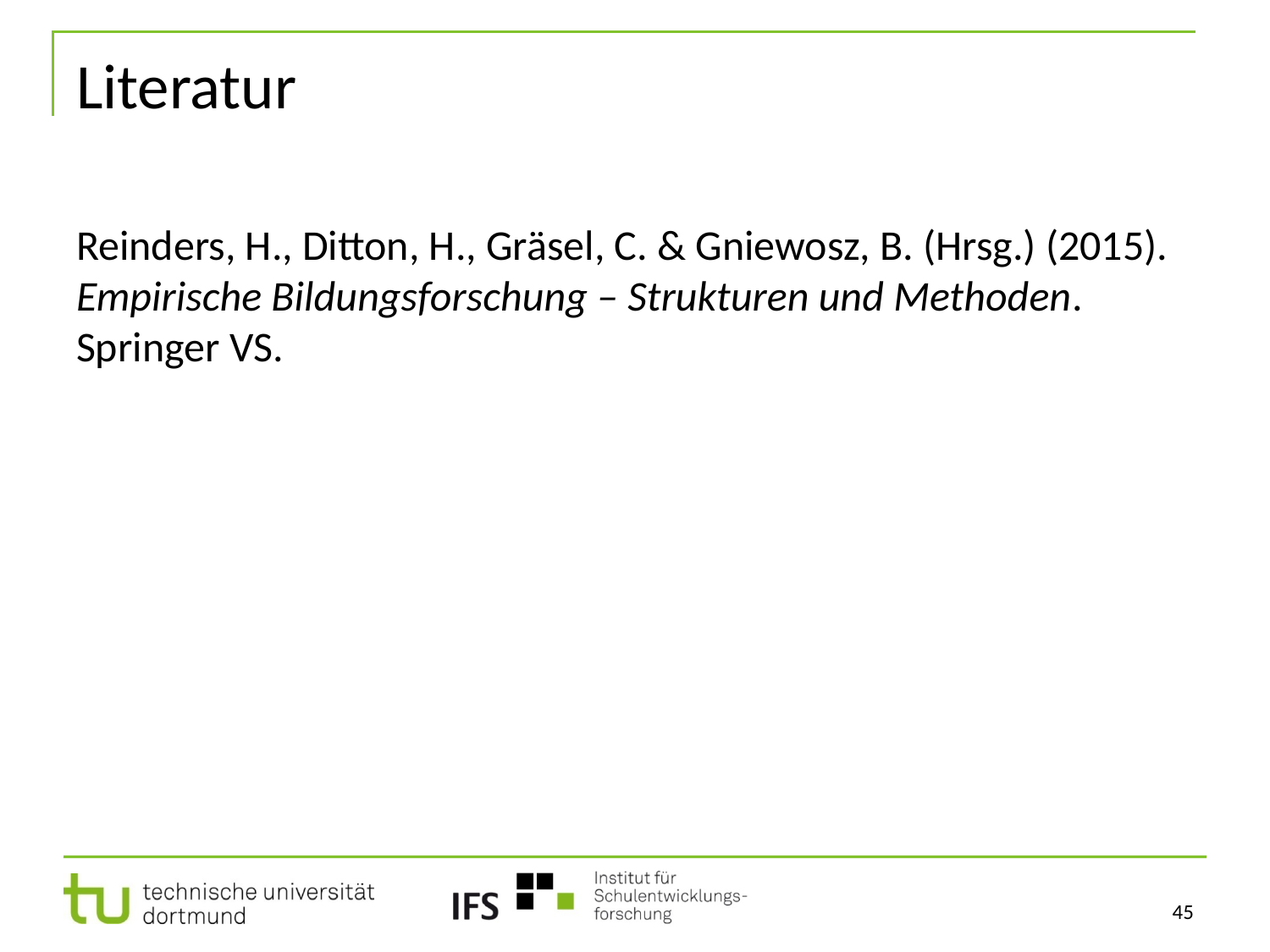

# Literatur
Reinders, H., Ditton, H., Gräsel, C. & Gniewosz, B. (Hrsg.) (2015). Empirische Bildungsforschung – Strukturen und Methoden. Springer VS.
45